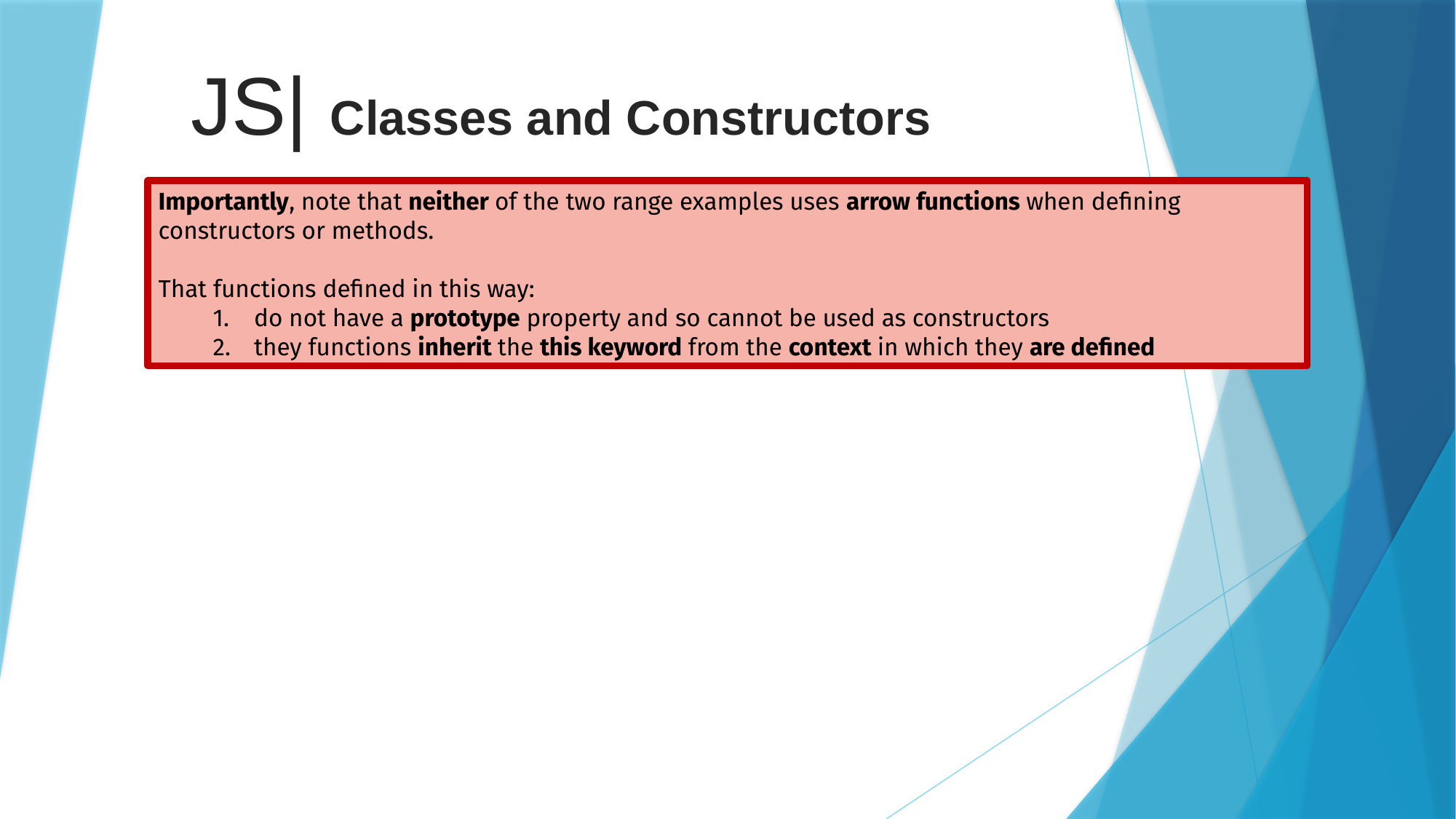

# JS| Classes and Constructors
Importantly, note that neither of the two range examples uses arrow functions when defining constructors or methods.

That functions defined in this way:
do not have a prototype property and so cannot be used as constructors
they functions inherit the this keyword from the context in which they are defined